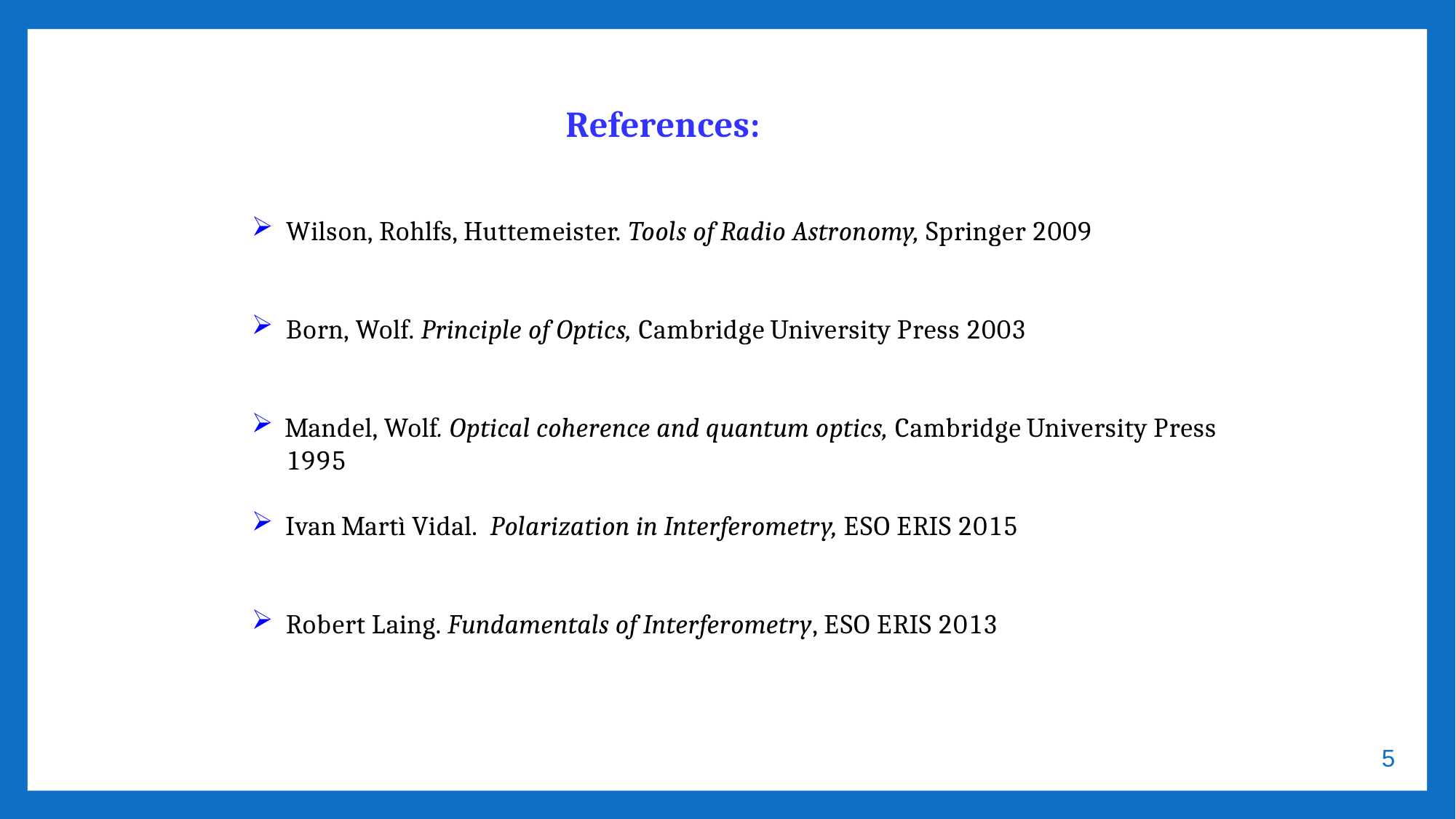

References:

Wilson, Rohlfs, Huttemeister. Tools of Radio Astronomy, Springer 2009

Born, Wolf. Principle of Optics, Cambridge University Press 2003

Mandel, Wolf. Optical coherence and quantum optics, Cambridge University Press 1995

Ivan Martì Vidal.  Polarization in Interferometry, ESO ERIS 2015

Robert Laing. Fundamentals of Interferometry, ESO ERIS 2013

5